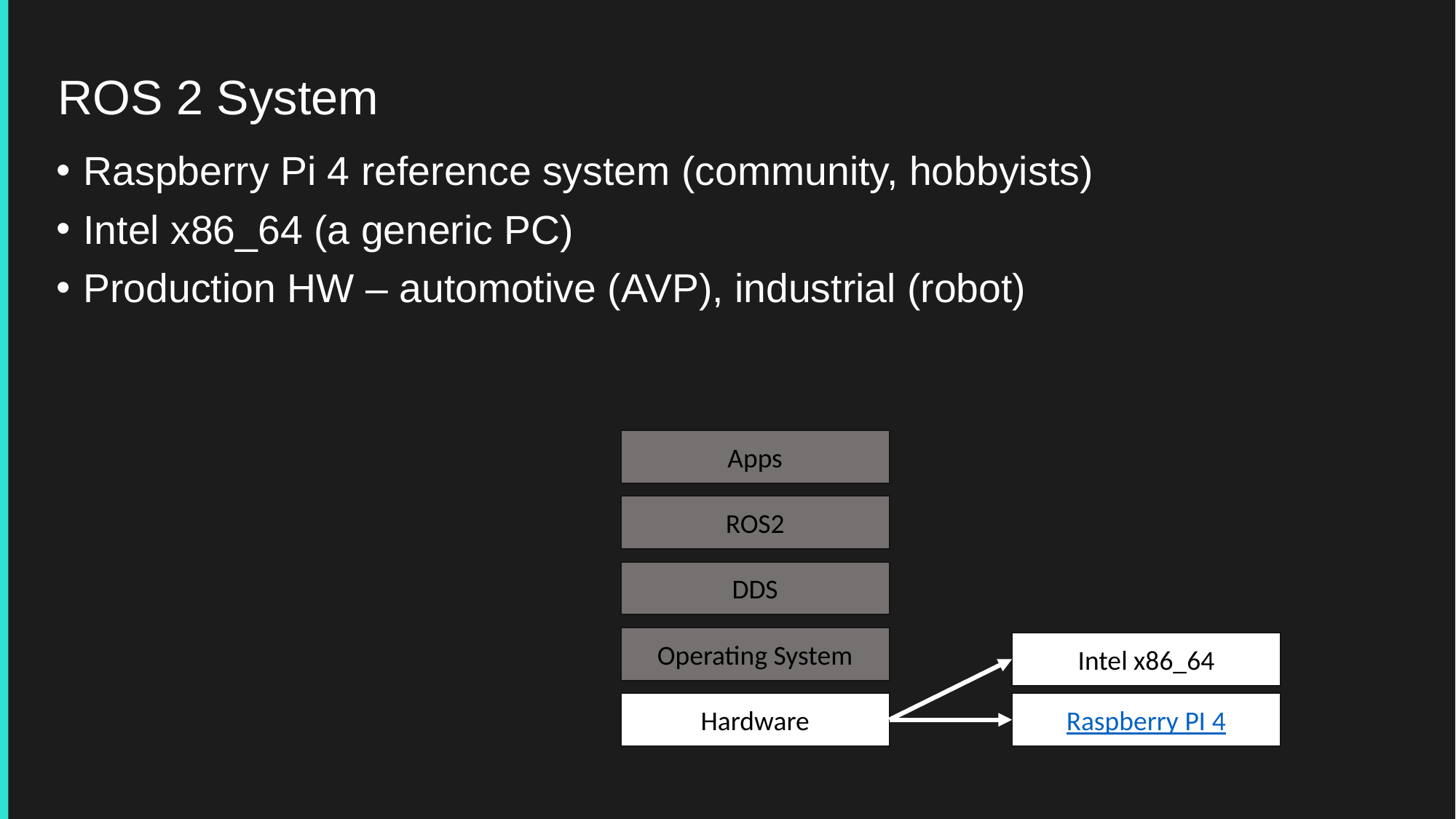

# ROS 2 System
Raspberry Pi 4 reference system (community, hobbyists)
Intel x86_64 (a generic PC)
Production HW – automotive (AVP), industrial (robot)
Apps
ROS2
DDS
Operating System
Intel x86_64
Hardware
Raspberry PI 4